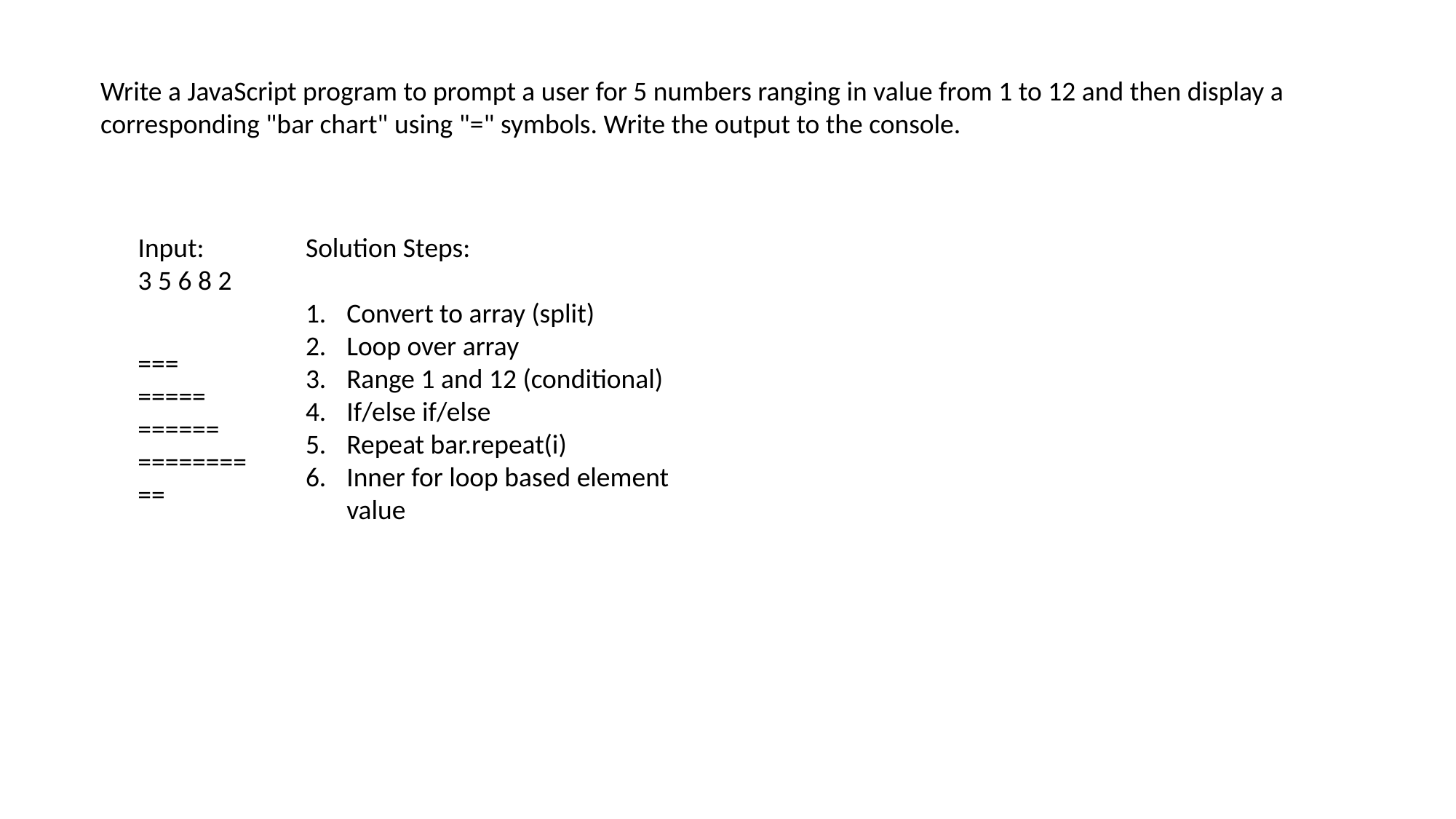

Write a JavaScript program to prompt a user for 5 numbers ranging in value from 1 to 12 and then display a corresponding "bar chart" using "=" symbols. Write the output to the console.
Input:
3 5 6 8 2
Solution Steps:

Convert to array (split)
Loop over array
Range 1 and 12 (conditional)
If/else if/else
Repeat bar.repeat(i)
Inner for loop based element value

===
=====
======
========
==